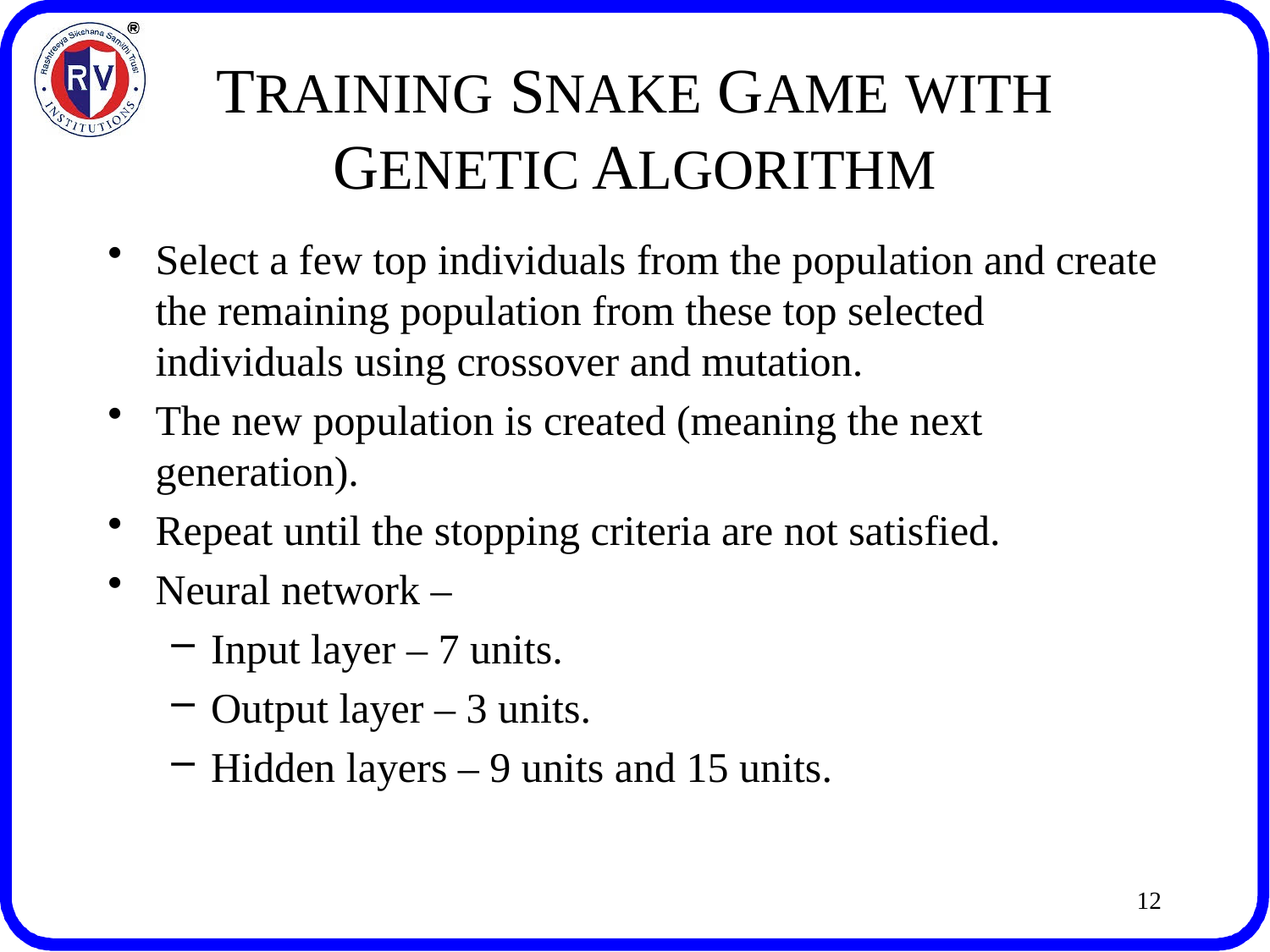

# TRAINING SNAKE GAME WITH GENETIC ALGORITHM
Select a few top individuals from the population and create the remaining population from these top selected individuals using crossover and mutation.
The new population is created (meaning the next generation).
Repeat until the stopping criteria are not satisfied.
Neural network –
Input layer – 7 units.
Output layer – 3 units.
Hidden layers – 9 units and 15 units.

12